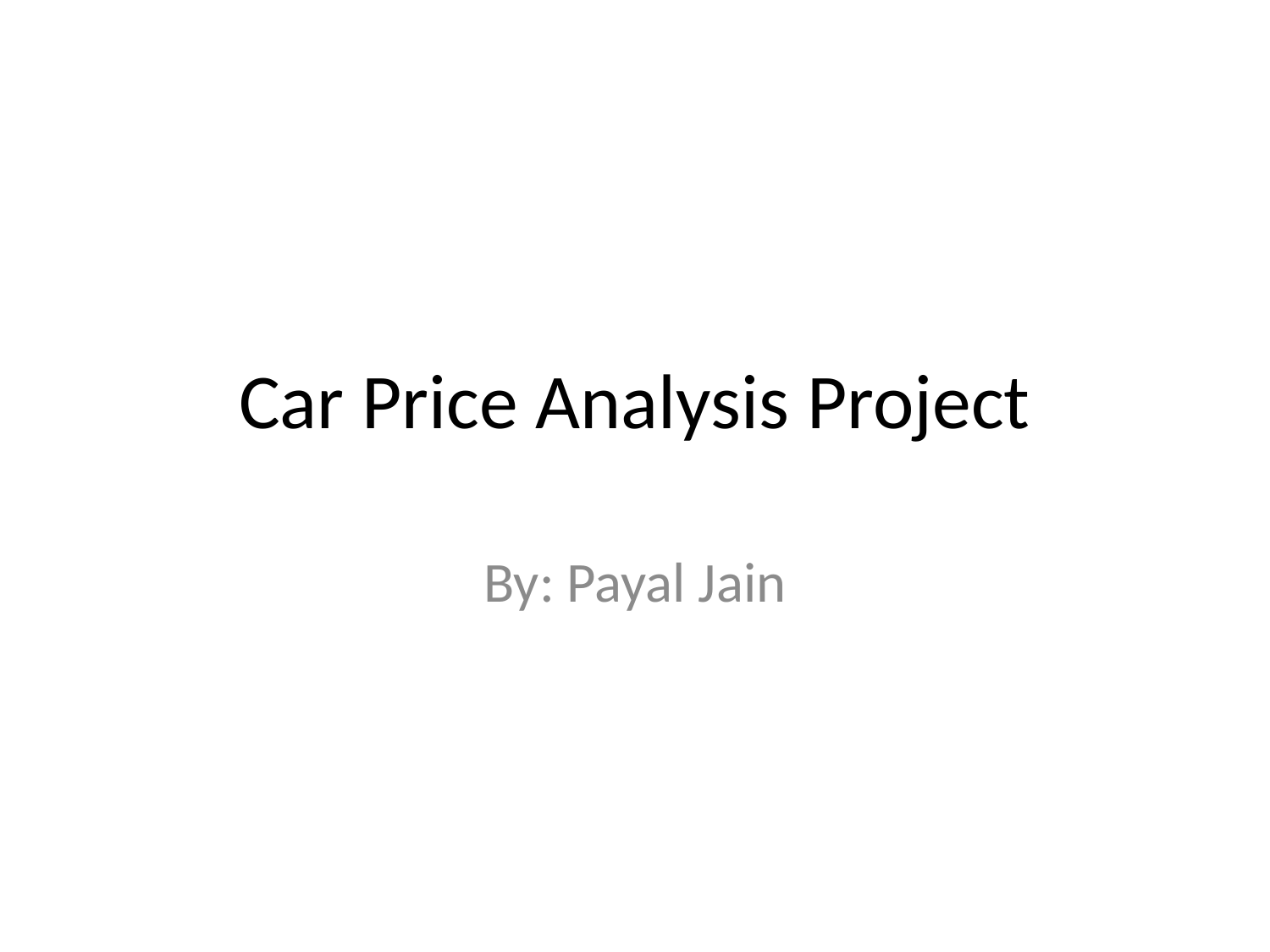

# Car Price Analysis Project
By: Payal Jain